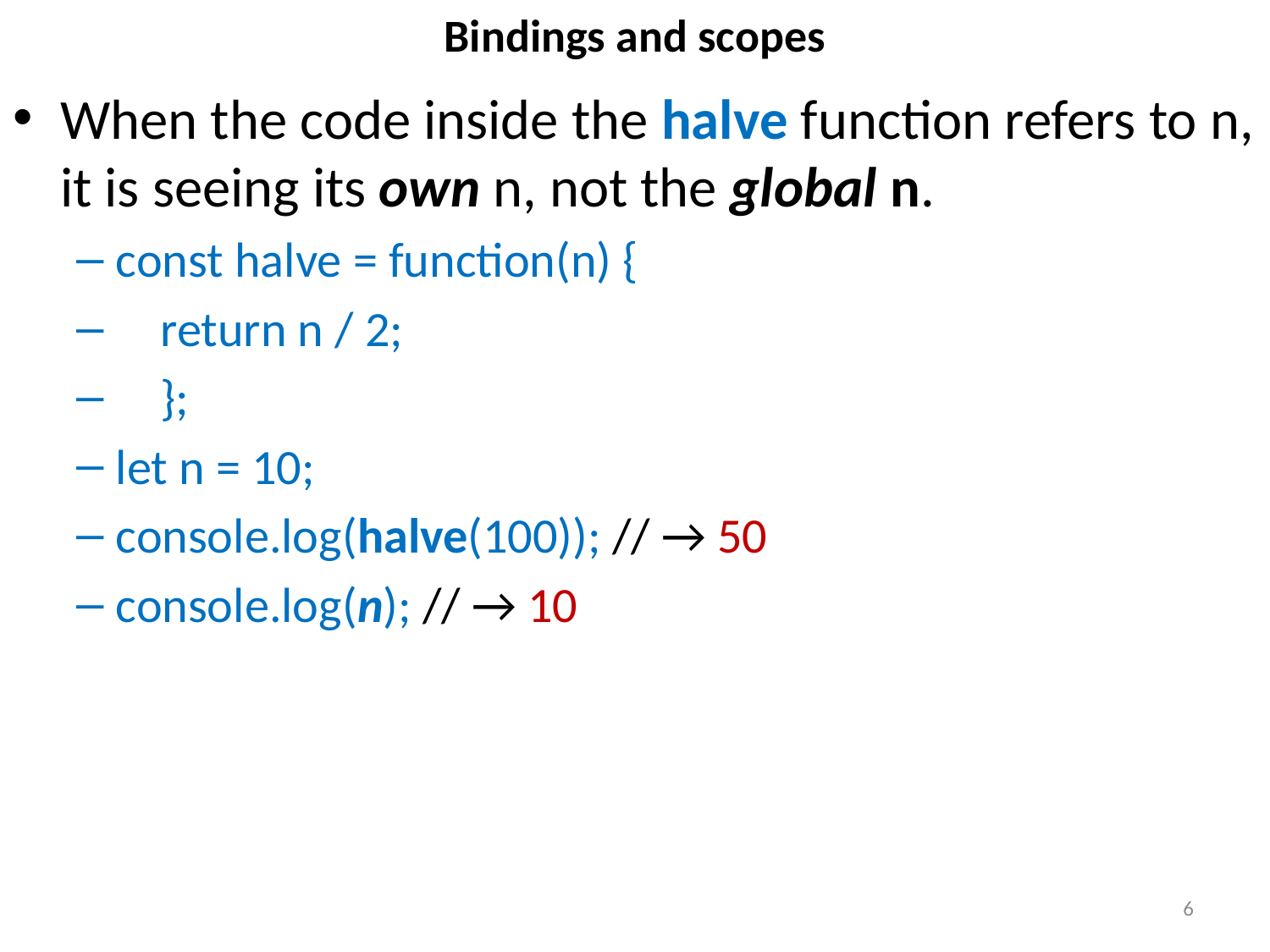

# Bindings and scopes
When the code inside the halve function refers to n, it is seeing its own n, not the global n.
const halve = function(n) {
    return n / 2;
    };
let n = 10;
console.log(halve(100)); // → 50
console.log(n); // → 10
6